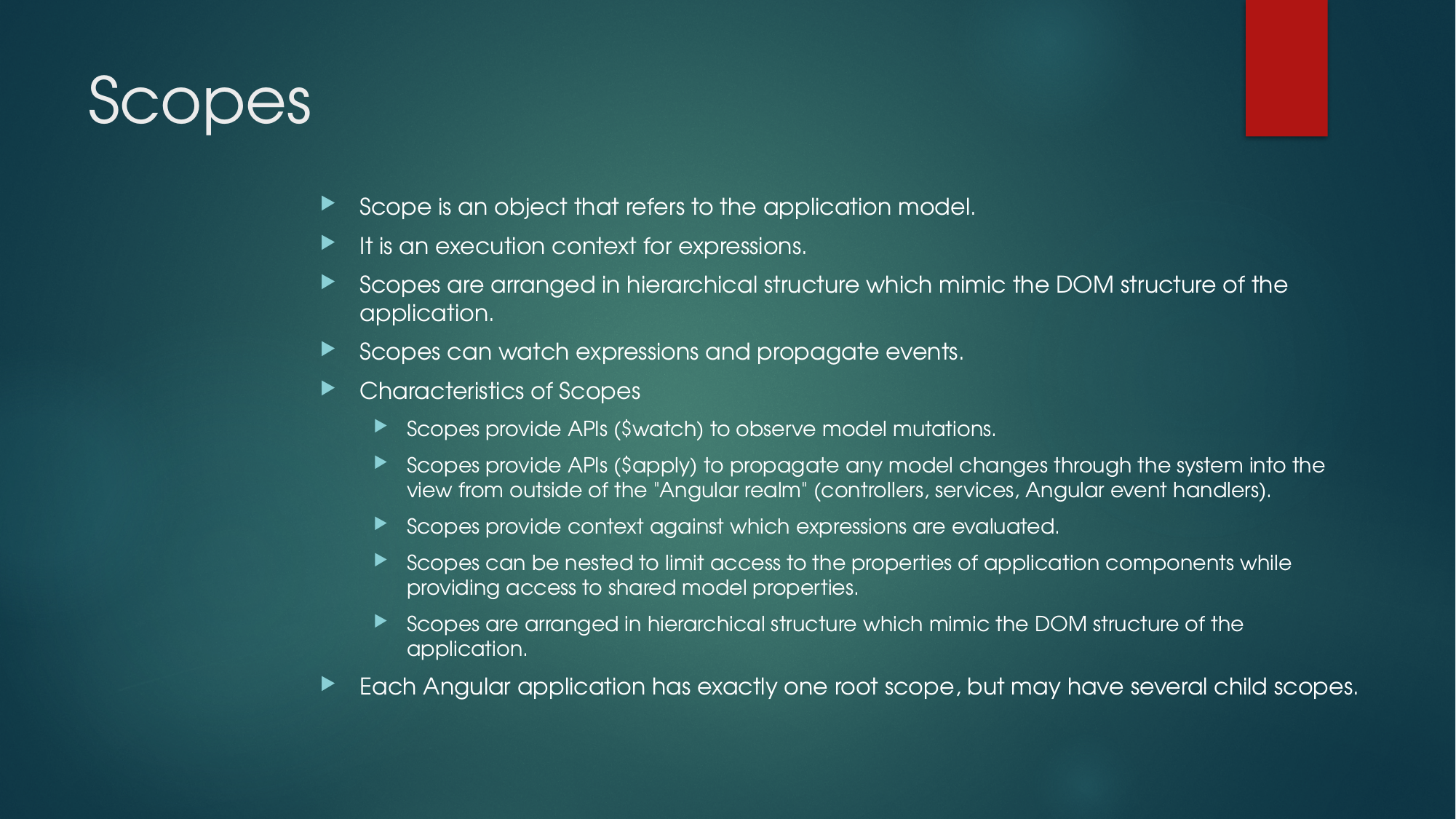

# Scopes
Scope is an object that refers to the application model.
It is an execution context for expressions.
Scopes are arranged in hierarchical structure which mimic the DOM structure of the application.
Scopes can watch expressions and propagate events.
Characteristics of Scopes
Scopes provide APIs ($watch) to observe model mutations.
Scopes provide APIs ($apply) to propagate any model changes through the system into the view from outside of the "Angular realm" (controllers, services, Angular event handlers).
Scopes provide context against which expressions are evaluated.
Scopes can be nested to limit access to the properties of application components while providing access to shared model properties.
Scopes are arranged in hierarchical structure which mimic the DOM structure of the application.
Each Angular application has exactly one root scope, but may have several child scopes.